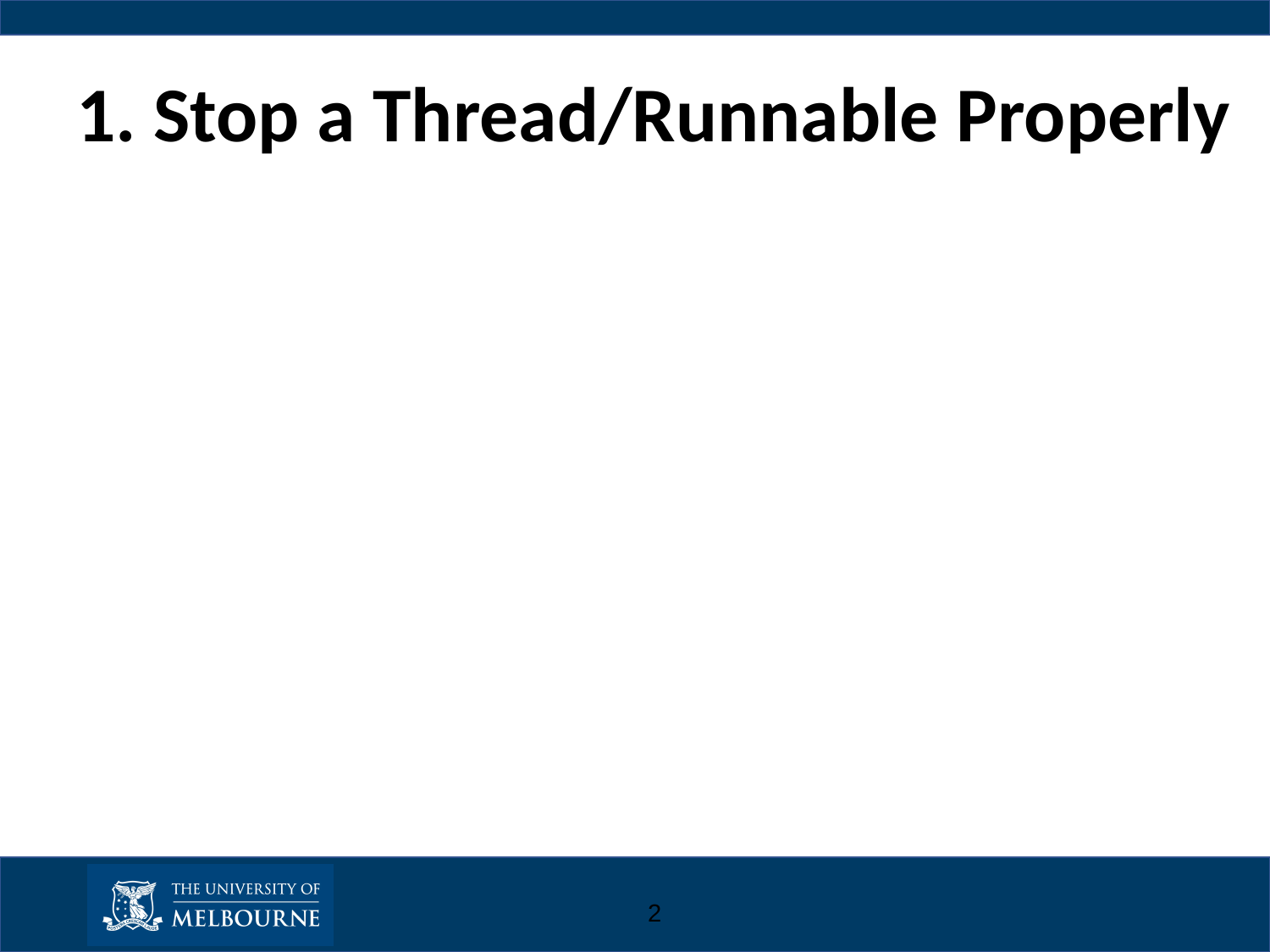

# 1. Stop a Thread/Runnable Properly
2